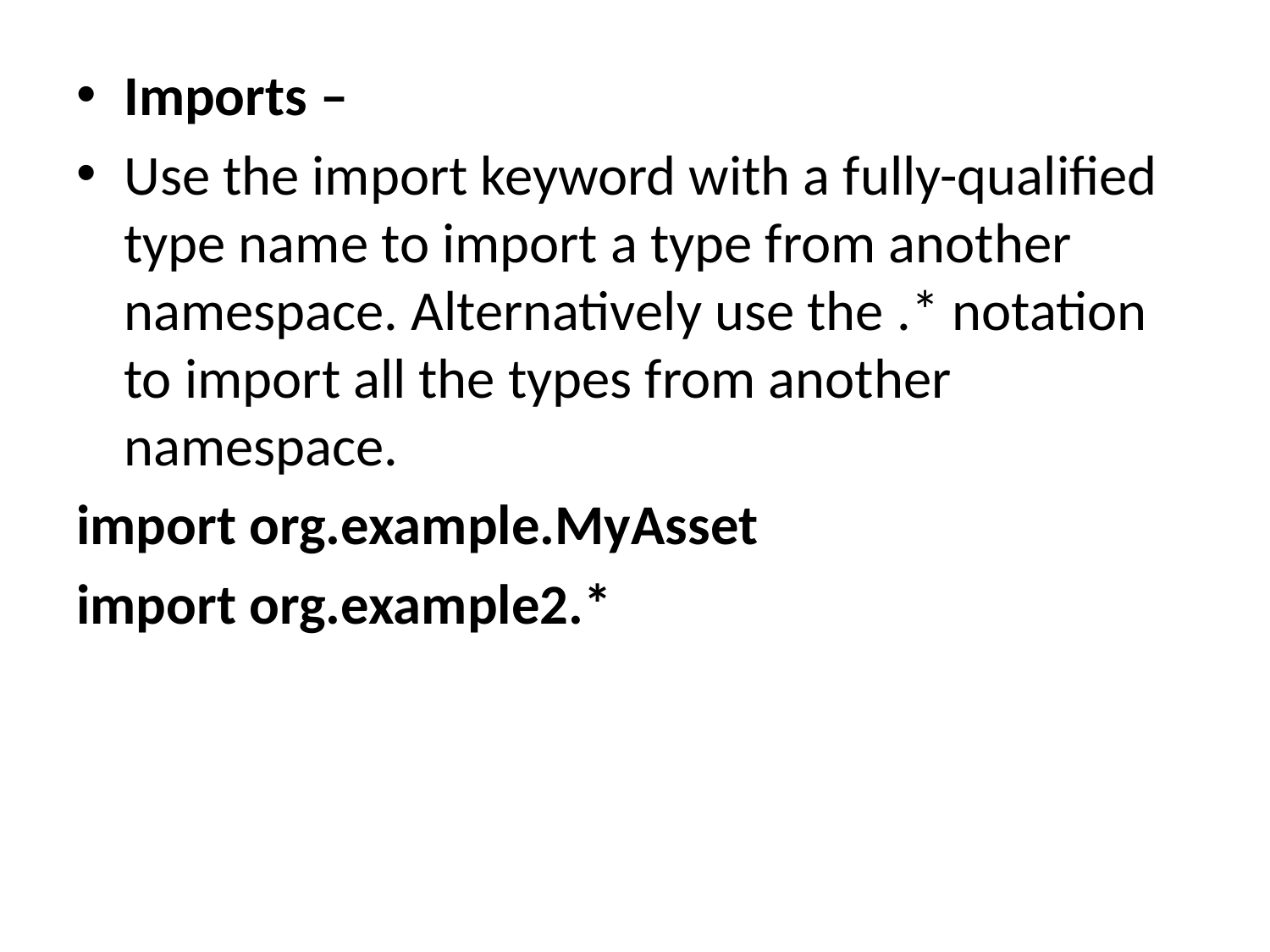

Imports –
Use the import keyword with a fully-qualified type name to import a type from another namespace. Alternatively use the .* notation to import all the types from another namespace.
import org.example.MyAsset
import org.example2.*